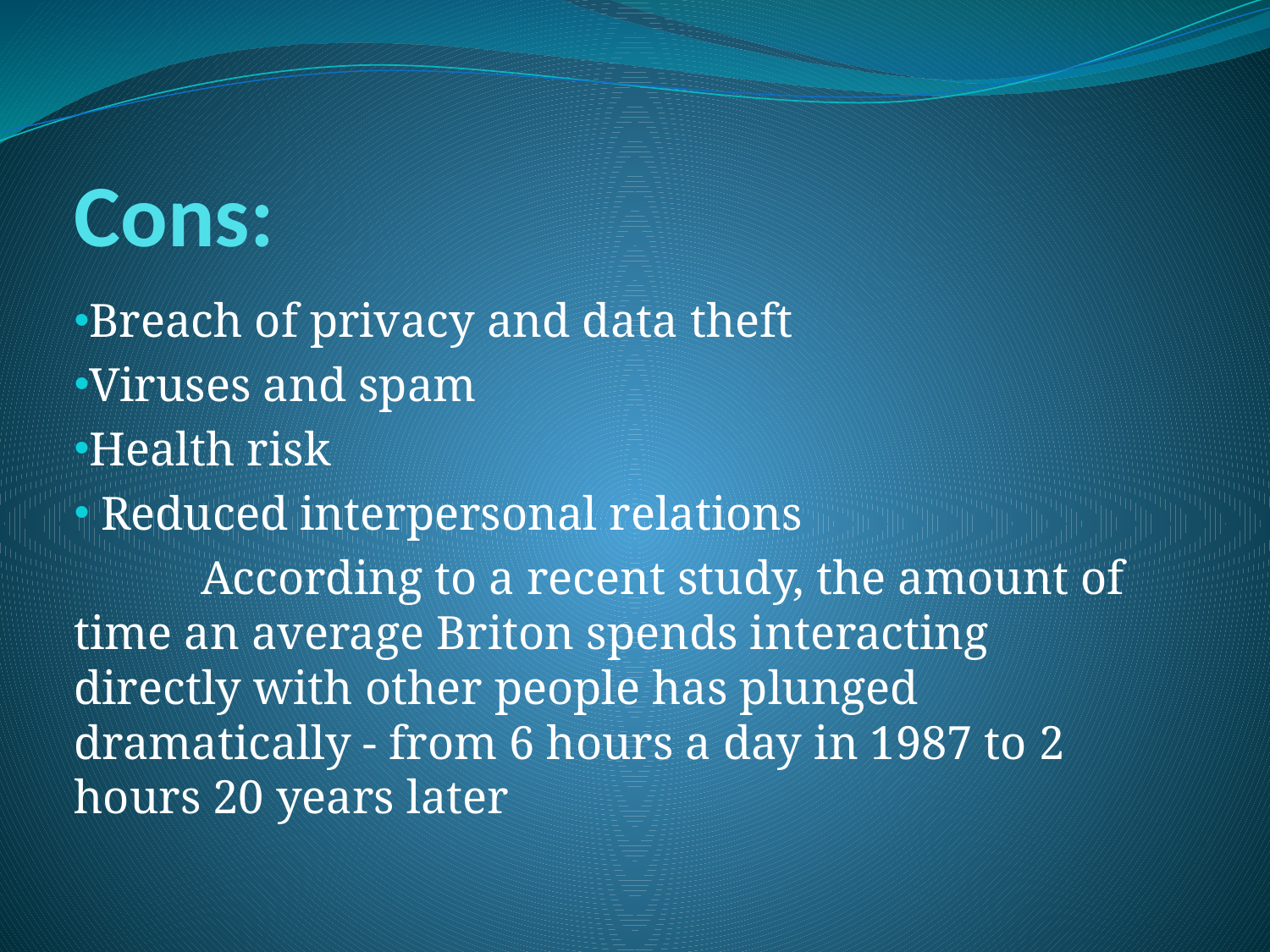

# Cons:
Breach of privacy and data theft
Viruses and spam
Health risk
 Reduced interpersonal relations
	According to a recent study, the amount of time an average Briton spends interacting directly with other people has plunged dramatically - from 6 hours a day in 1987 to 2 hours 20 years later